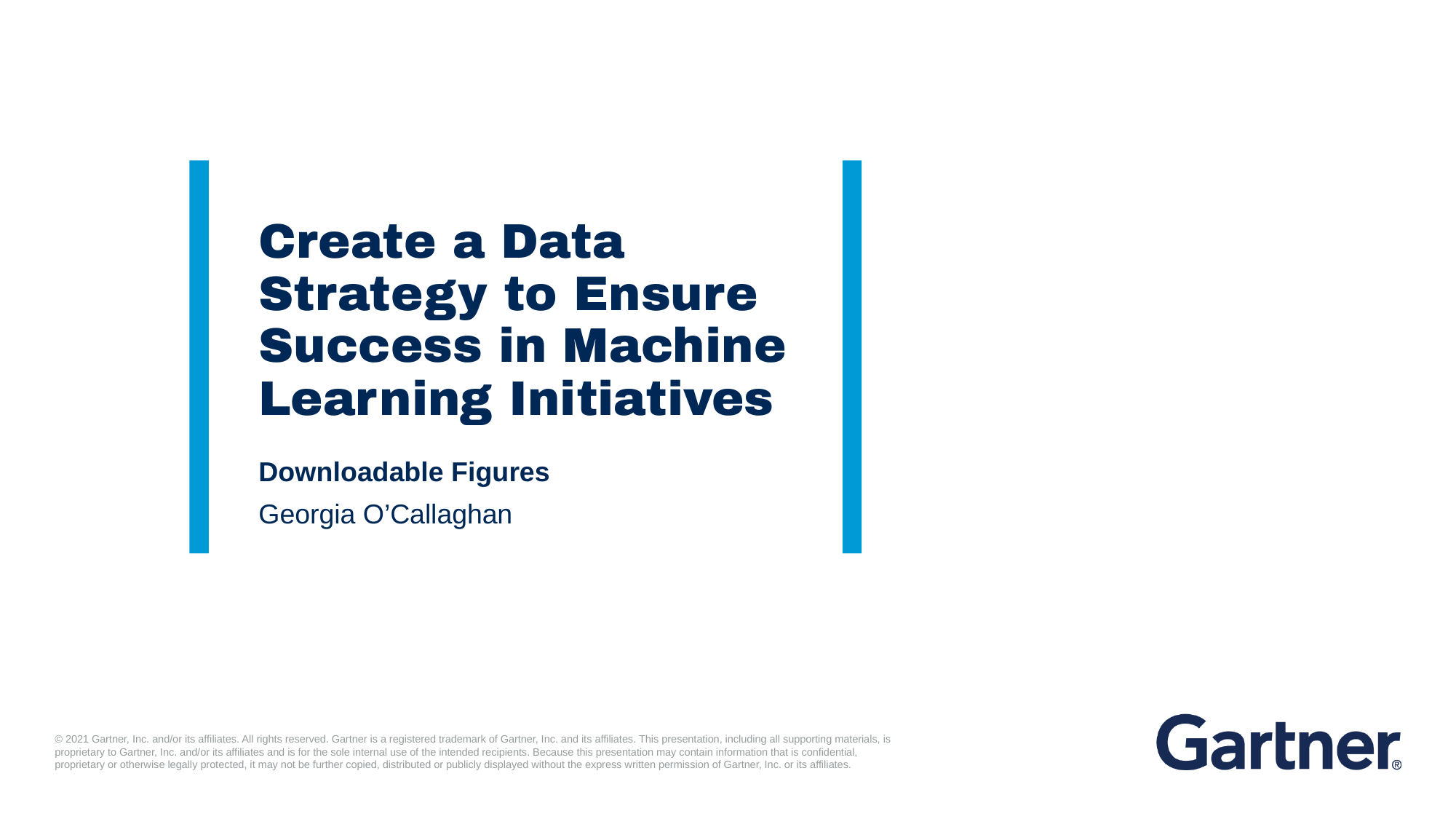

# Create a Data Strategy to Ensure Success in Machine Learning Initiatives
Downloadable Figures
Georgia O’Callaghan